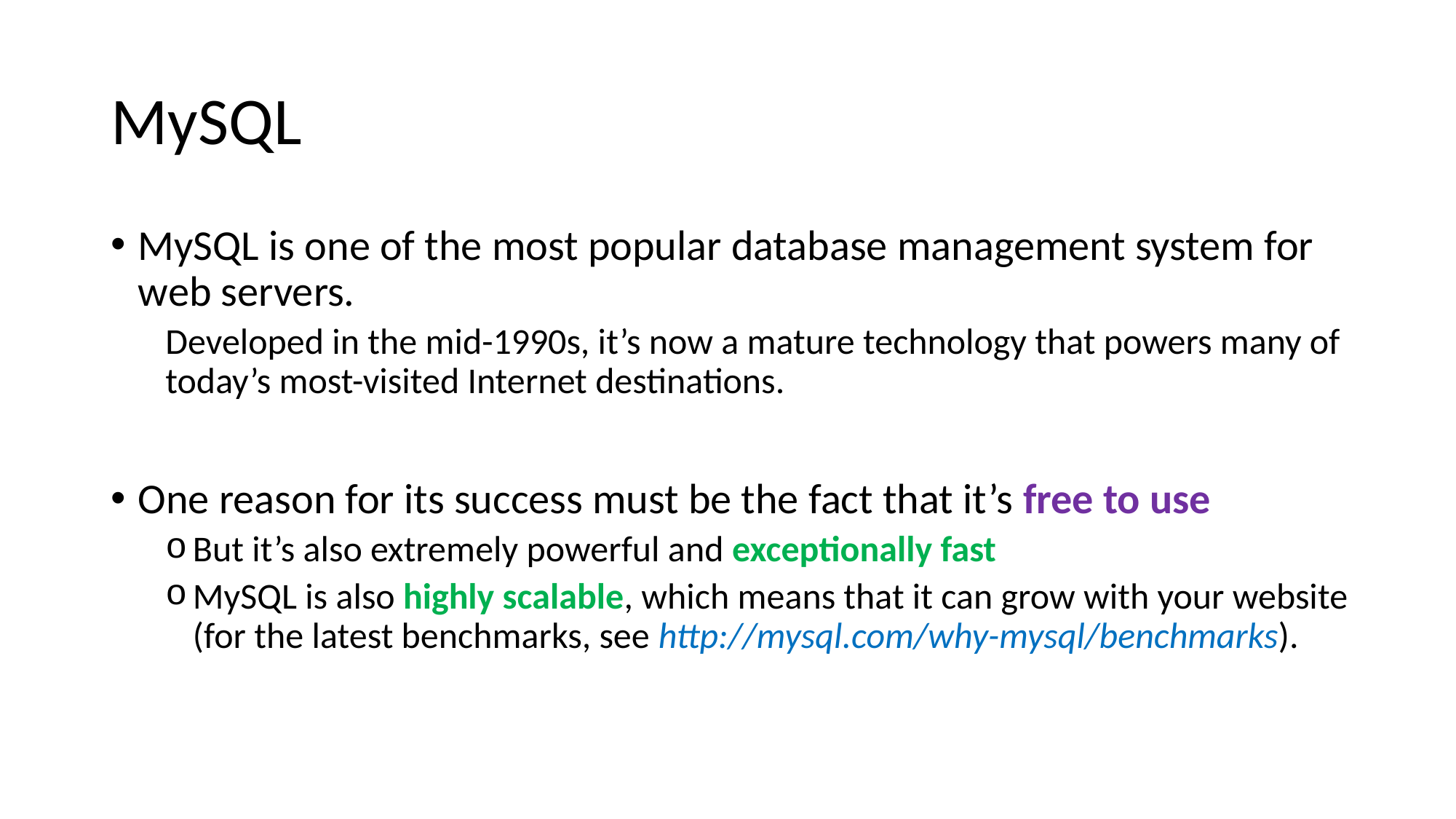

# MySQL
MySQL is one of the most popular database management system for web servers.
Developed in the mid-1990s, it’s now a mature technology that powers many of today’s most-visited Internet destinations.

One reason for its success must be the fact that it’s free to use
But it’s also extremely powerful and exceptionally fast
MySQL is also highly scalable, which means that it can grow with your website (for the latest benchmarks, see http://mysql.com/why-mysql/benchmarks).